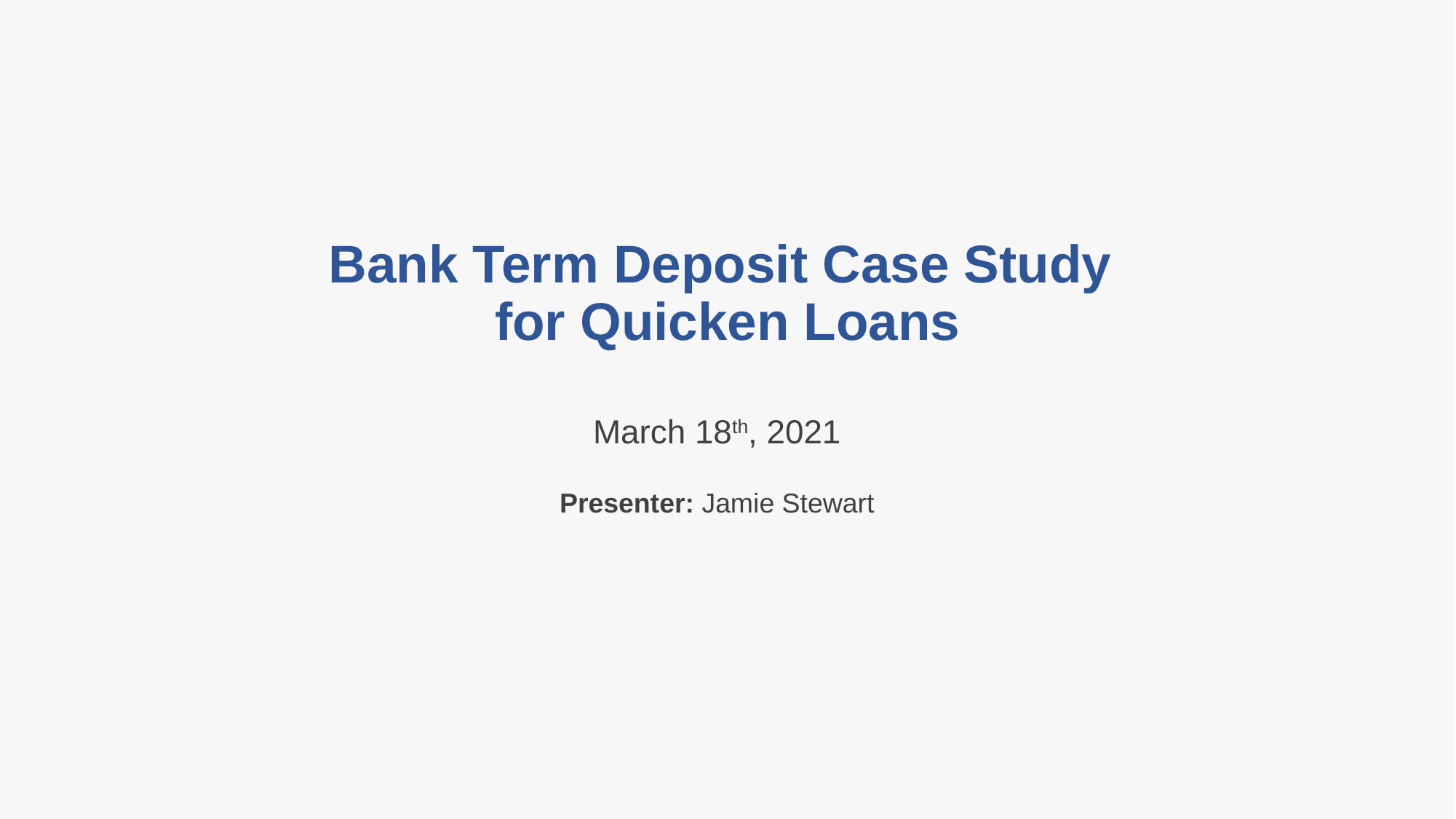

# Bank Term Deposit Case Study for Quicken Loans
March 18th, 2021

Presenter: Jamie Stewart